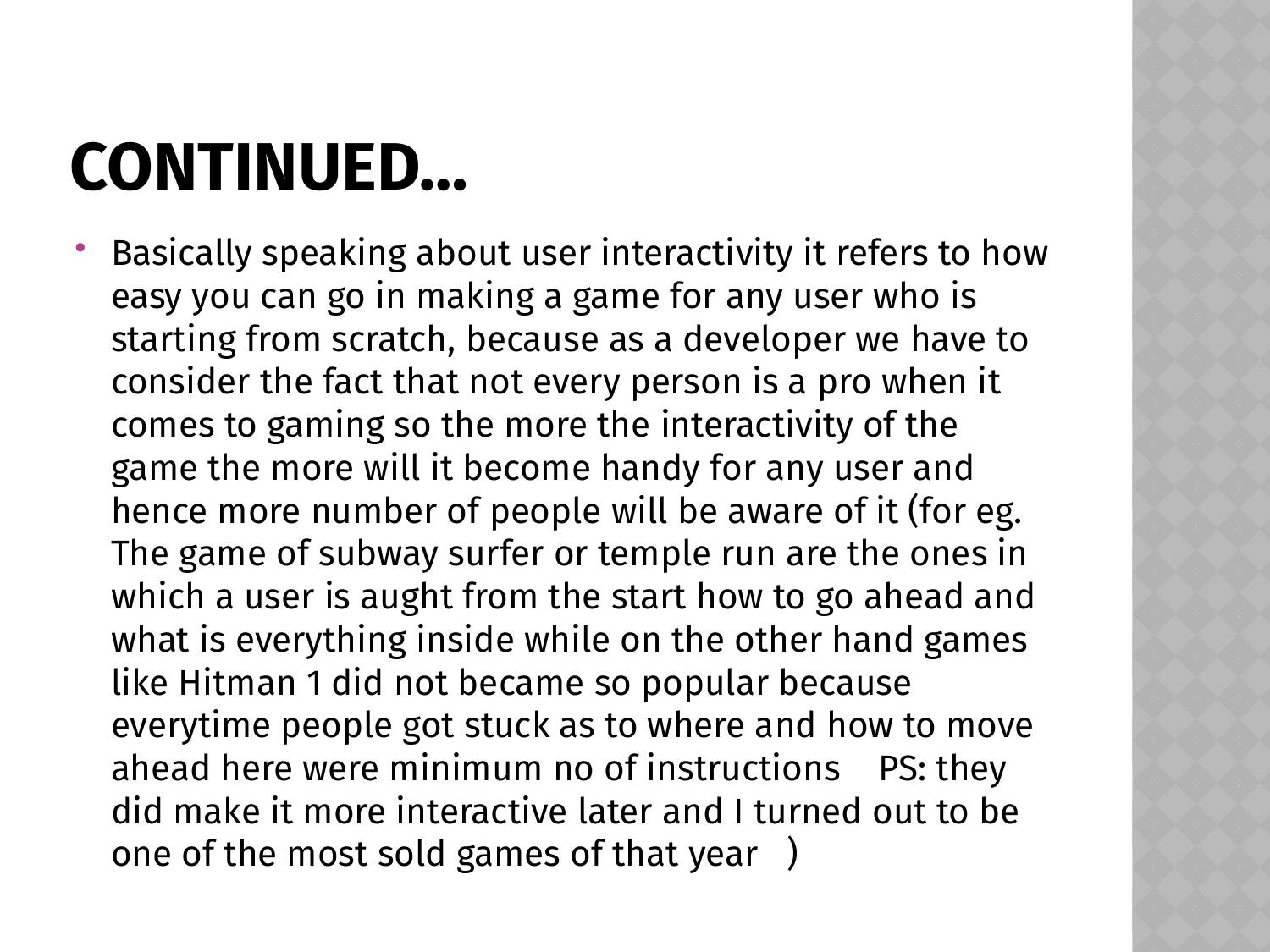

# Continued…
Basically speaking about user interactivity it refers to how easy you can go in making a game for any user who is starting from scratch, because as a developer we have to consider the fact that not every person is a pro when it comes to gaming so the more the interactivity of the game the more will it become handy for any user and hence more number of people will be aware of it (for eg. The game of subway surfer or temple run are the ones in which a user is aught from the start how to go ahead and what is everything inside while on the other hand games like Hitman 1 did not became so popular because everytime people got stuck as to where and how to move ahead here were minimum no of instructions    PS: they did make it more interactive later and I turned out to be one of the most sold games of that year   )